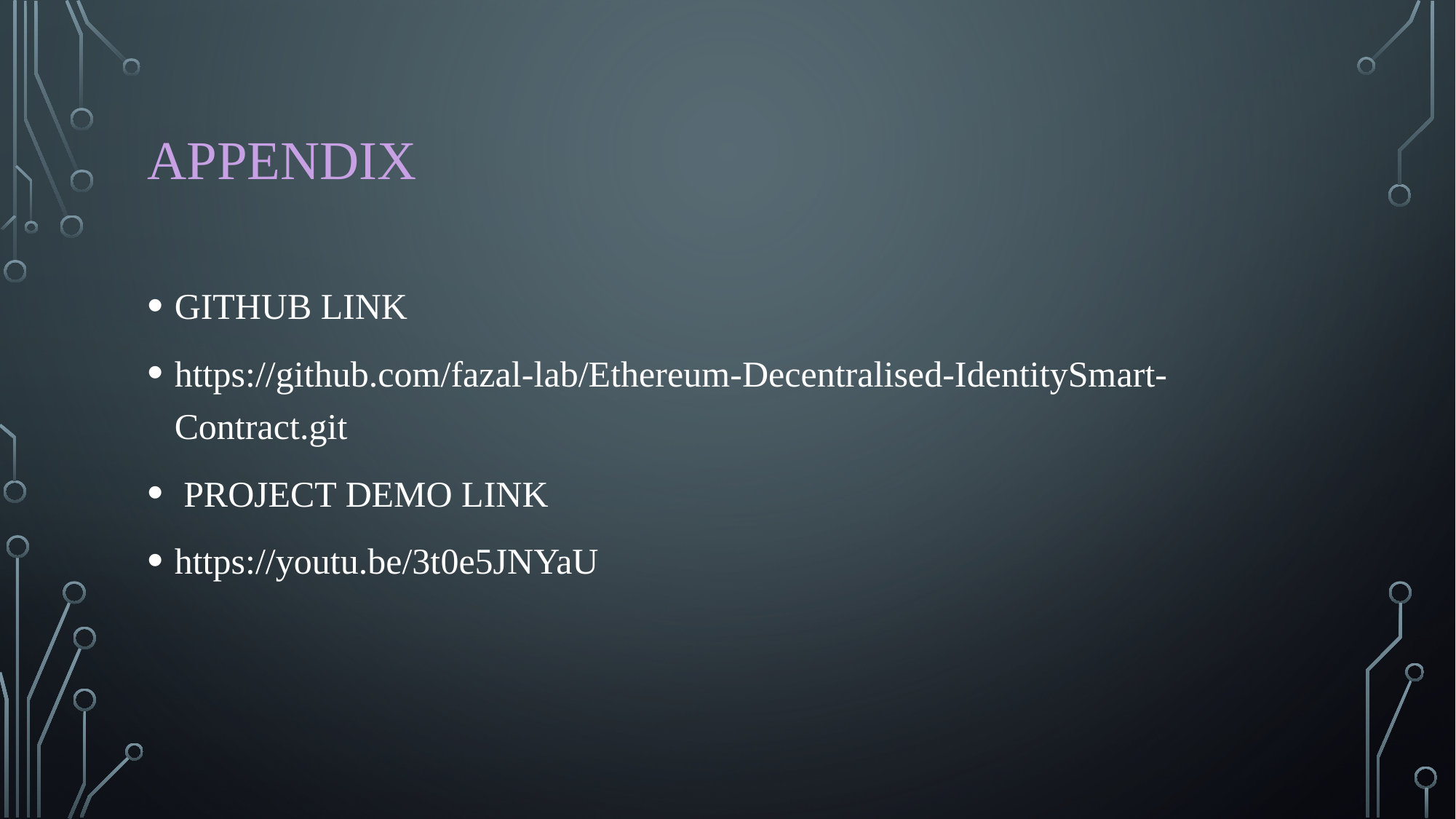

# APPENDIX
GITHUB LINK
https://github.com/fazal-lab/Ethereum-Decentralised-IdentitySmart-Contract.git
 PROJECT DEMO LINK
https://youtu.be/3t0e5JNYaU